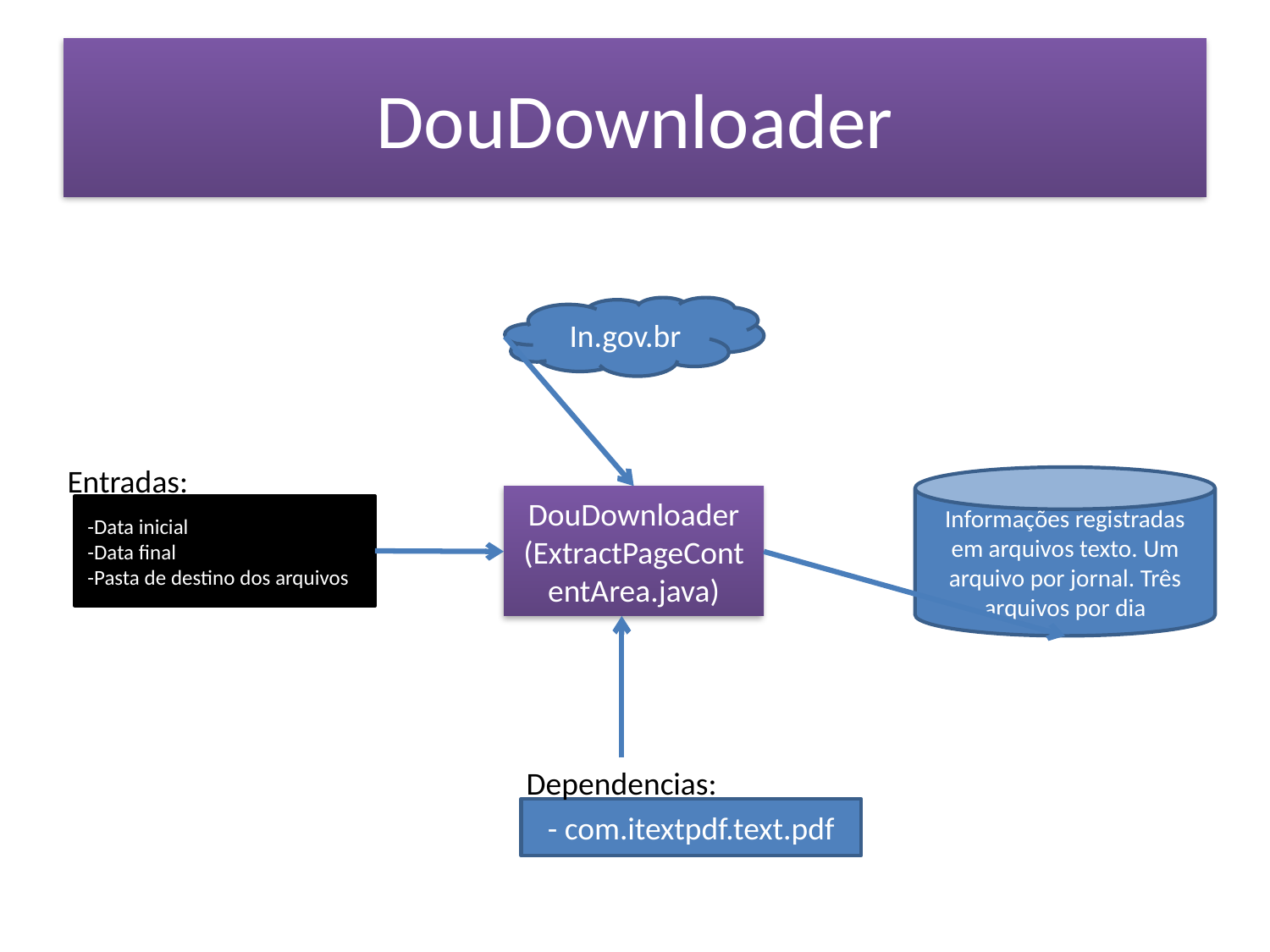

# DouDownloader
In.gov.br
Entradas:
-Data inicial
-Data final
-Pasta de destino dos arquivos
Informações registradas em arquivos texto. Um arquivo por jornal. Três arquivos por dia
DouDownloader
(ExtractPageContentArea.java)
Dependencias:
- com.itextpdf.text.pdf